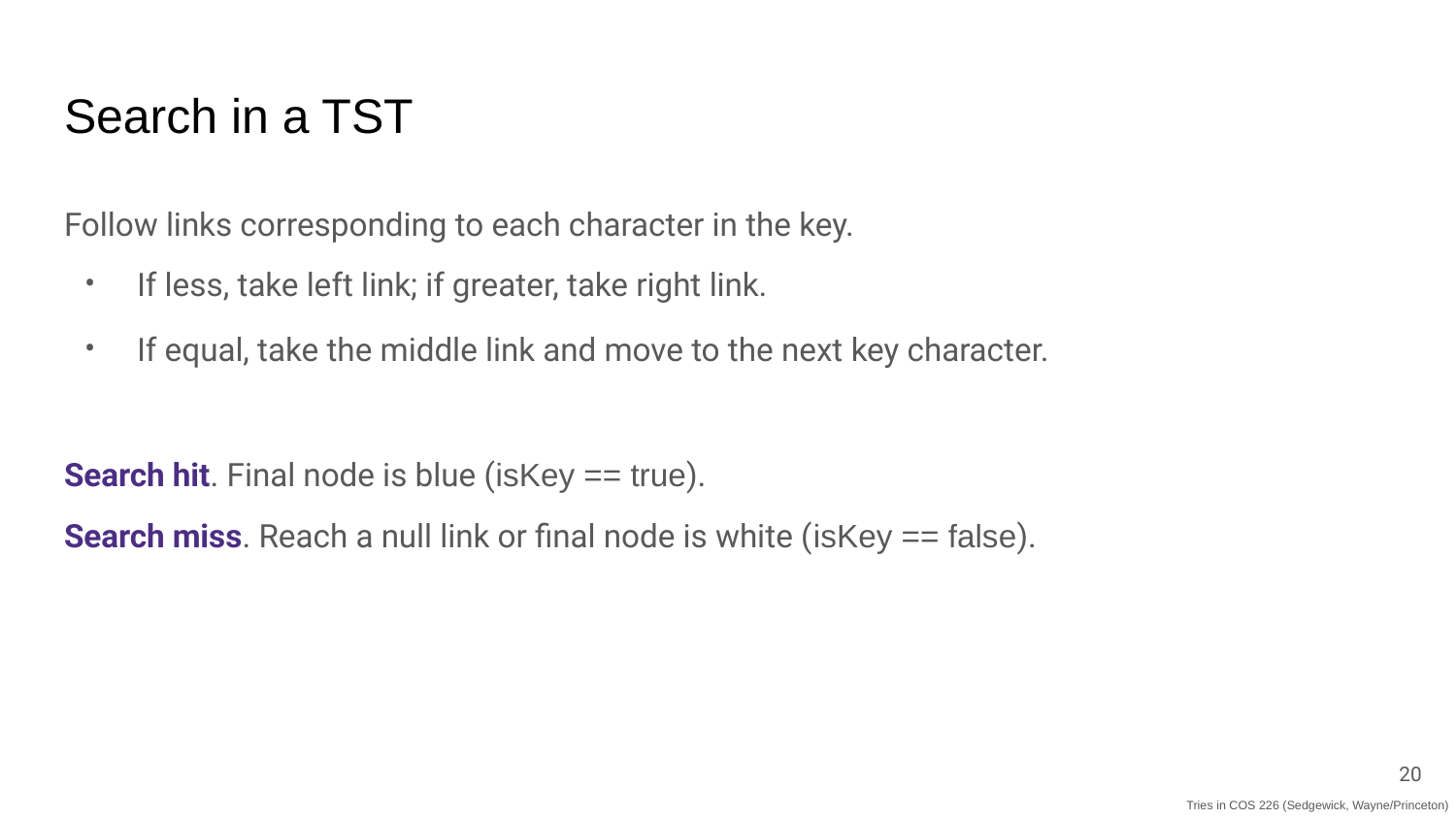

# Search in a TST
Follow links corresponding to each character in the key.
If less, take left link; if greater, take right link.
If equal, take the middle link and move to the next key character.

Search hit. Final node is blue (isKey == true).
Search miss. Reach a null link or final node is white (isKey == false).
20
Tries in COS 226 (Sedgewick, Wayne/Princeton)